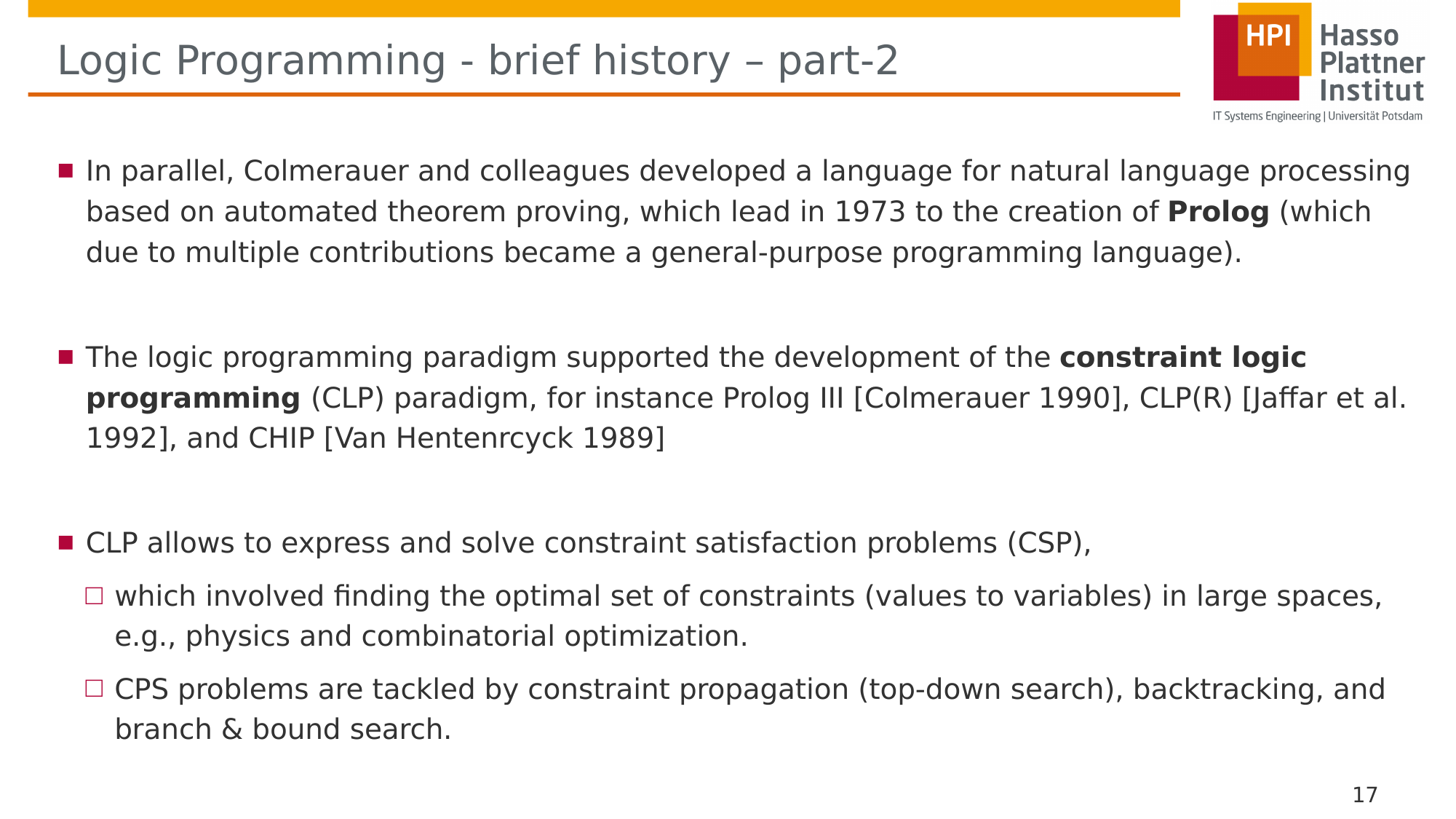

# Logic Programming - brief history – part-2
In parallel, Colmerauer and colleagues developed a language for natural language processing based on automated theorem proving, which lead in 1973 to the creation of Prolog (which due to multiple contributions became a general-purpose programming language).

The logic programming paradigm supported the development of the constraint logic programming (CLP) paradigm, for instance Prolog III [Colmerauer 1990], CLP(R) [Jaffar et al. 1992], and CHIP [Van Hentenrcyck 1989]

CLP allows to express and solve constraint satisfaction problems (CSP),
which involved finding the optimal set of constraints (values to variables) in large spaces, e.g., physics and combinatorial optimization.
CPS problems are tackled by constraint propagation (top-down search), backtracking, and branch & bound search.
17